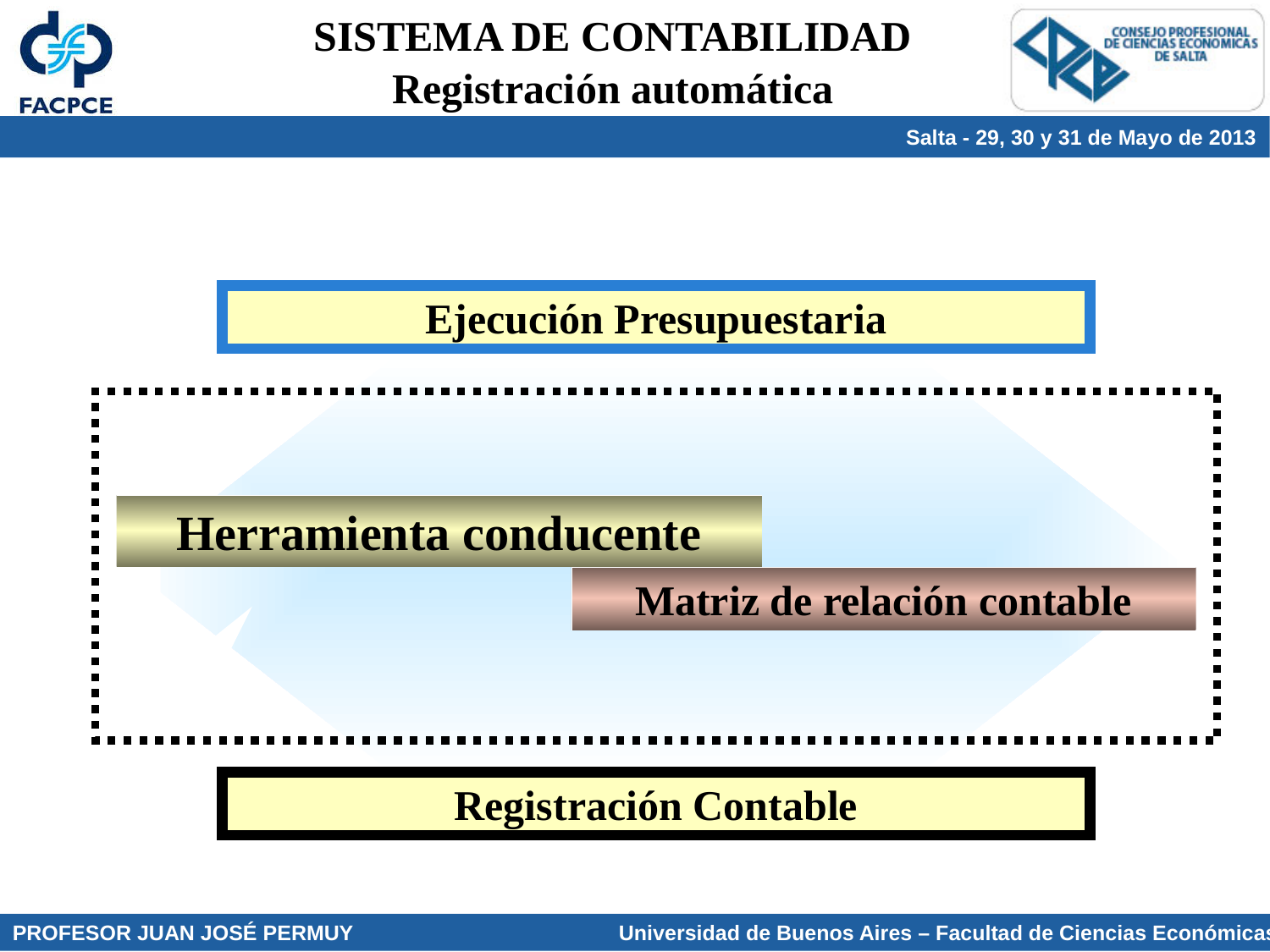

SISTEMA DE CONTABILIDAD
Registración automática
Ejecución Presupuestaria

Herramienta conducente
Matriz de relación contable
Registración Contable